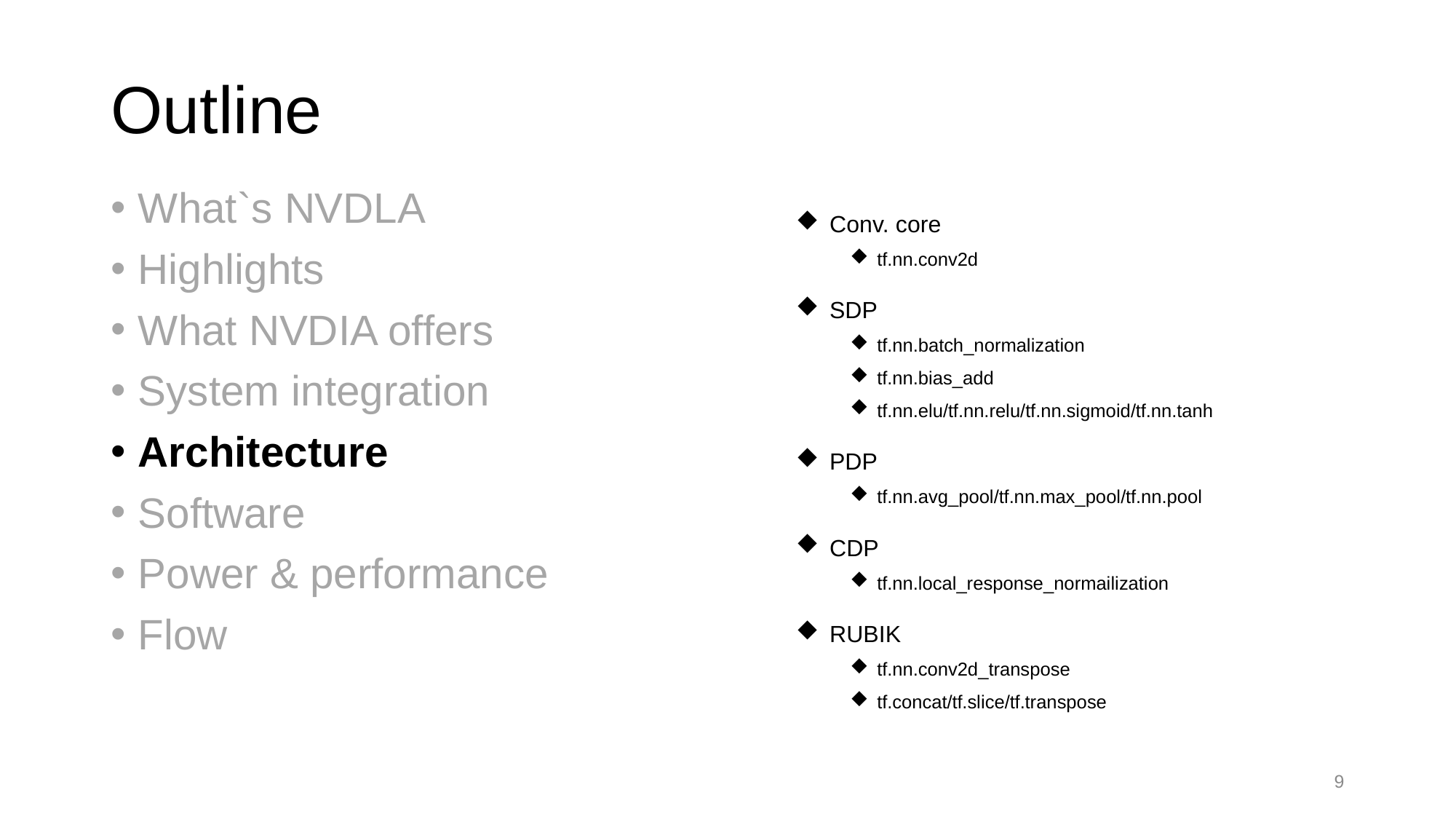

# Outline
What`s NVDLA
Highlights
What NVDIA offers
System integration
Architecture
Software
Power & performance
Flow

 Conv. core
tf.nn.conv2d
 SDP
tf.nn.batch_normalization
tf.nn.bias_add
tf.nn.elu/tf.nn.relu/tf.nn.sigmoid/tf.nn.tanh
 PDP
tf.nn.avg_pool/tf.nn.max_pool/tf.nn.pool
 CDP
tf.nn.local_response_normailization
 RUBIK
tf.nn.conv2d_transpose
tf.concat/tf.slice/tf.transpose
9